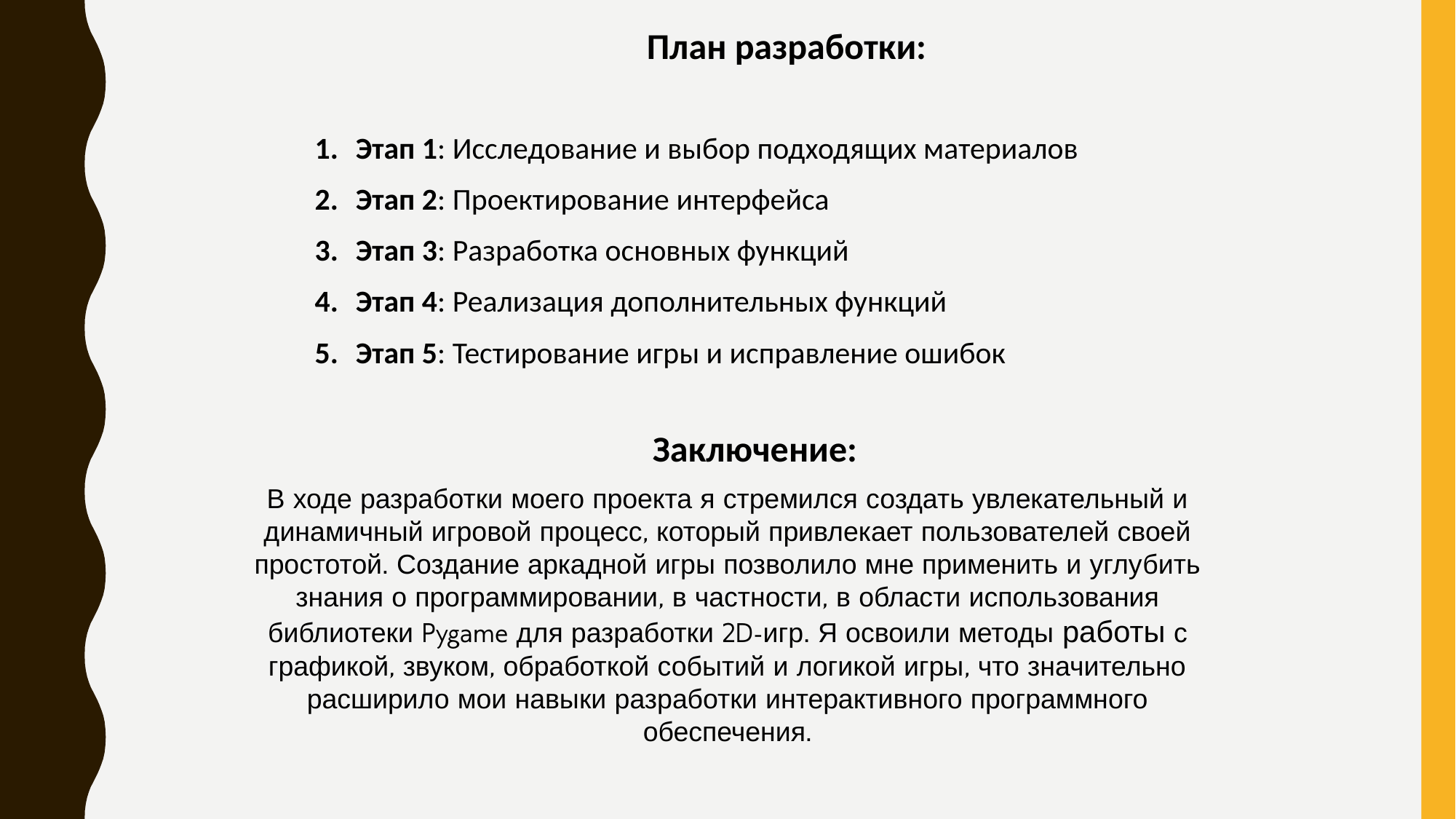

План разработки:

Этап 1: Исследование и выбор подходящих материалов
Этап 2: Проектирование интерфейса
Этап 3: Разработка основных функций
Этап 4: Реализация дополнительных функций
Этап 5: Тестирование игры и исправление ошибок
Заключение:
В ходе разработки моего проекта я стремился создать увлекательный и динамичный игровой процесс, который привлекает пользователей своей простотой. Создание аркадной игры позволило мне применить и углубить знания о программировании, в частности, в области использования библиотеки Pygame для разработки 2D-игр. Я освоили методы работы с графикой, звуком, обработкой событий и логикой игры, что значительно расширило мои навыки разработки интерактивного программного обеспечения.